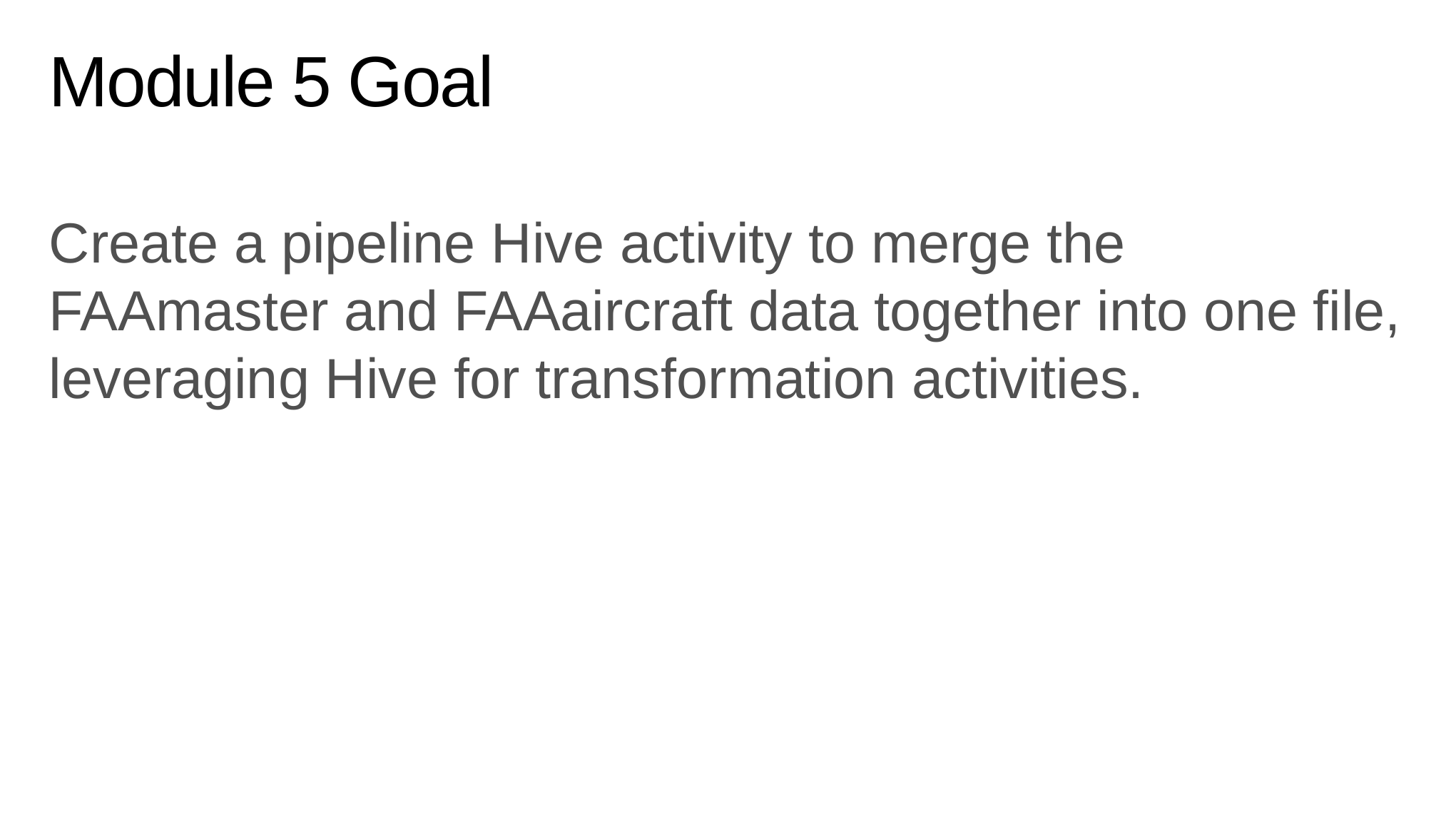

# Module 5 Goal
Create a pipeline Hive activity to merge the FAAmaster and FAAaircraft data together into one file, leveraging Hive for transformation activities.